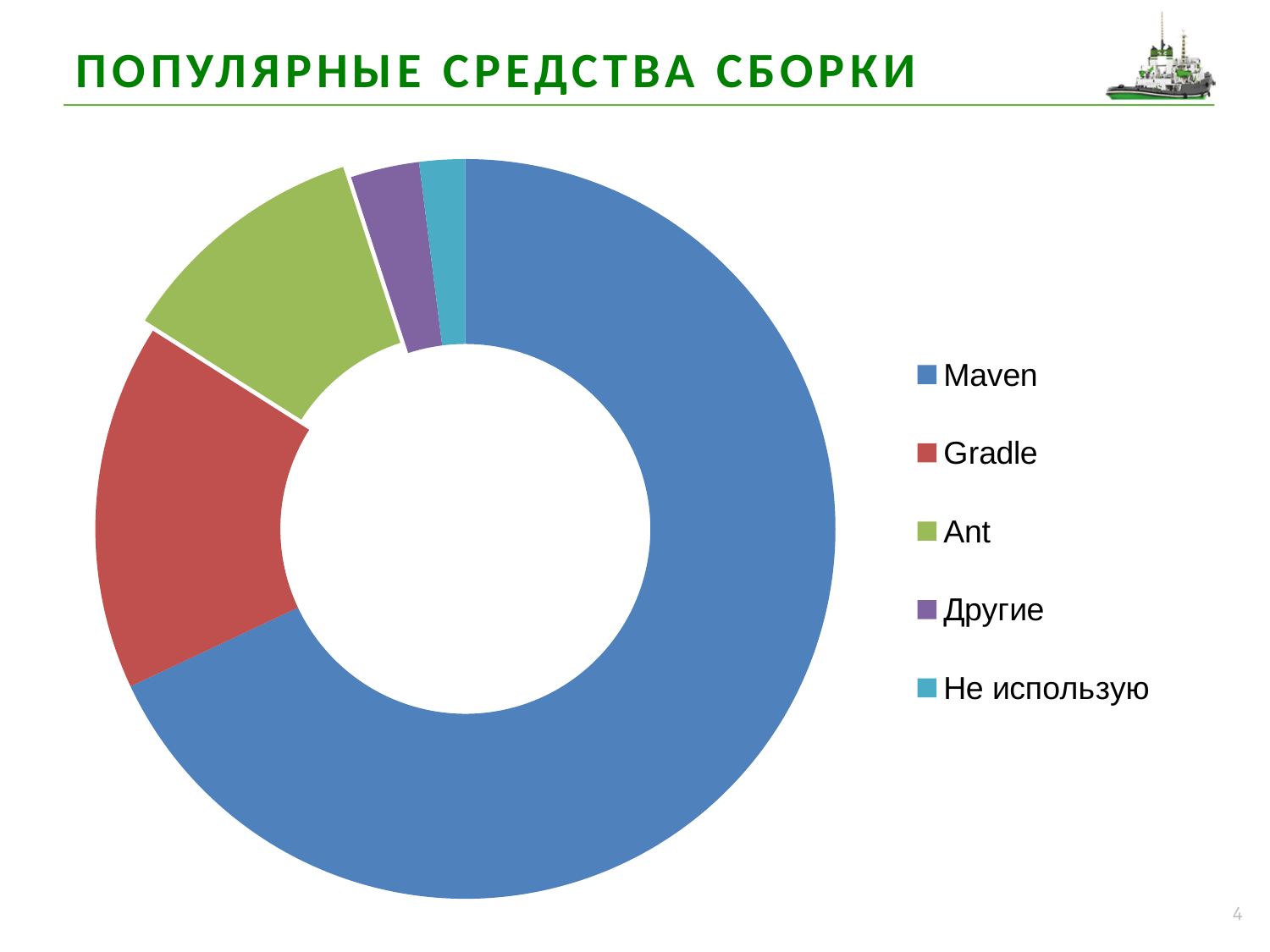

Популярные средства сборки

### Chart

| Category |  2в |
|---|---|
| Maven | 68.0 |
| Gradle | 16.0 |
| Ant | 11.0 |
| Другие | 3.0 |
| Не использую | 2.0 |
4